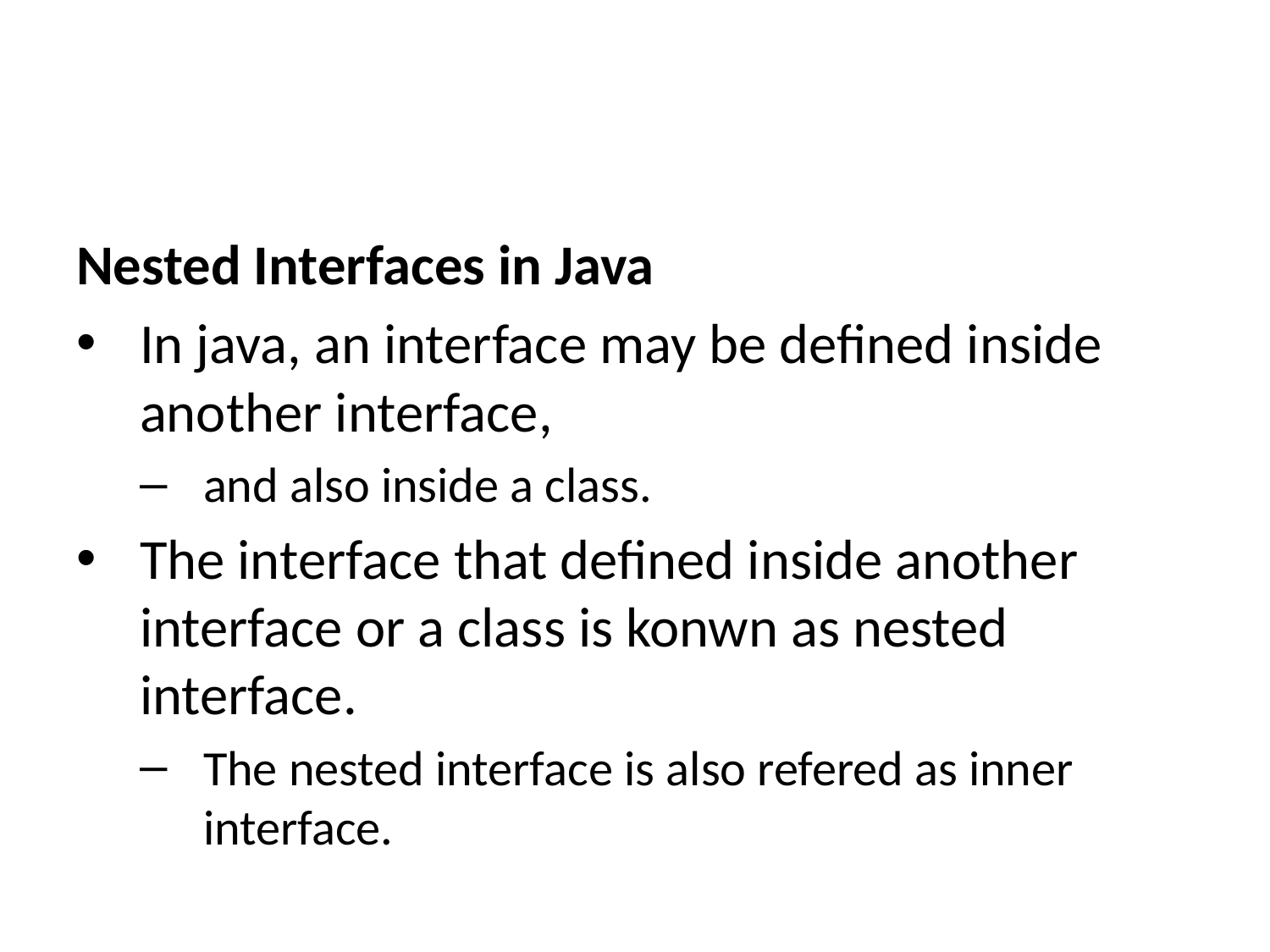

Nested Interfaces in Java
In java, an interface may be defined inside another interface,
and also inside a class.
The interface that defined inside another interface or a class is konwn as nested interface.
The nested interface is also refered as inner interface.